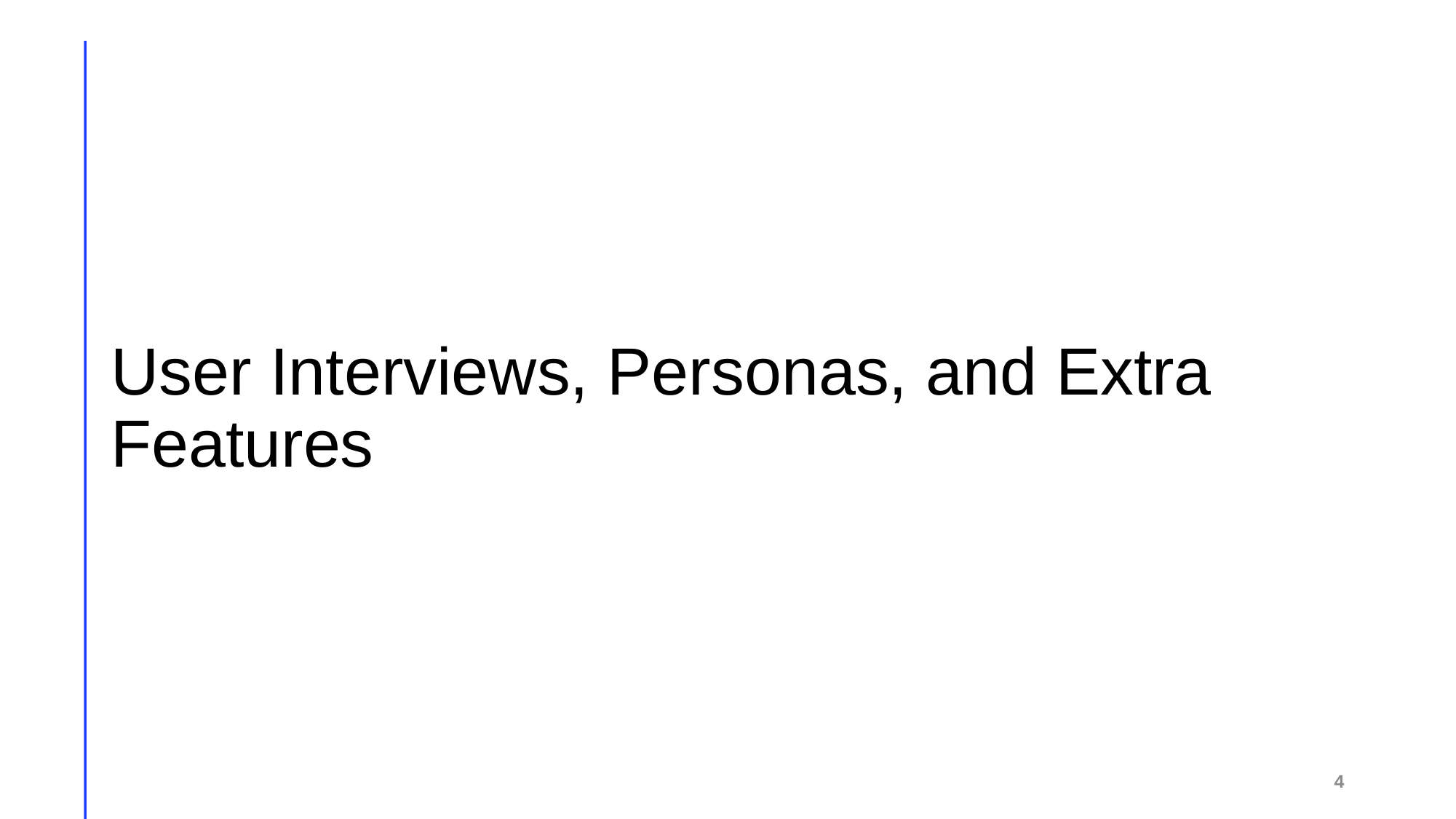

# User Interviews, Personas, and Extra Features
4